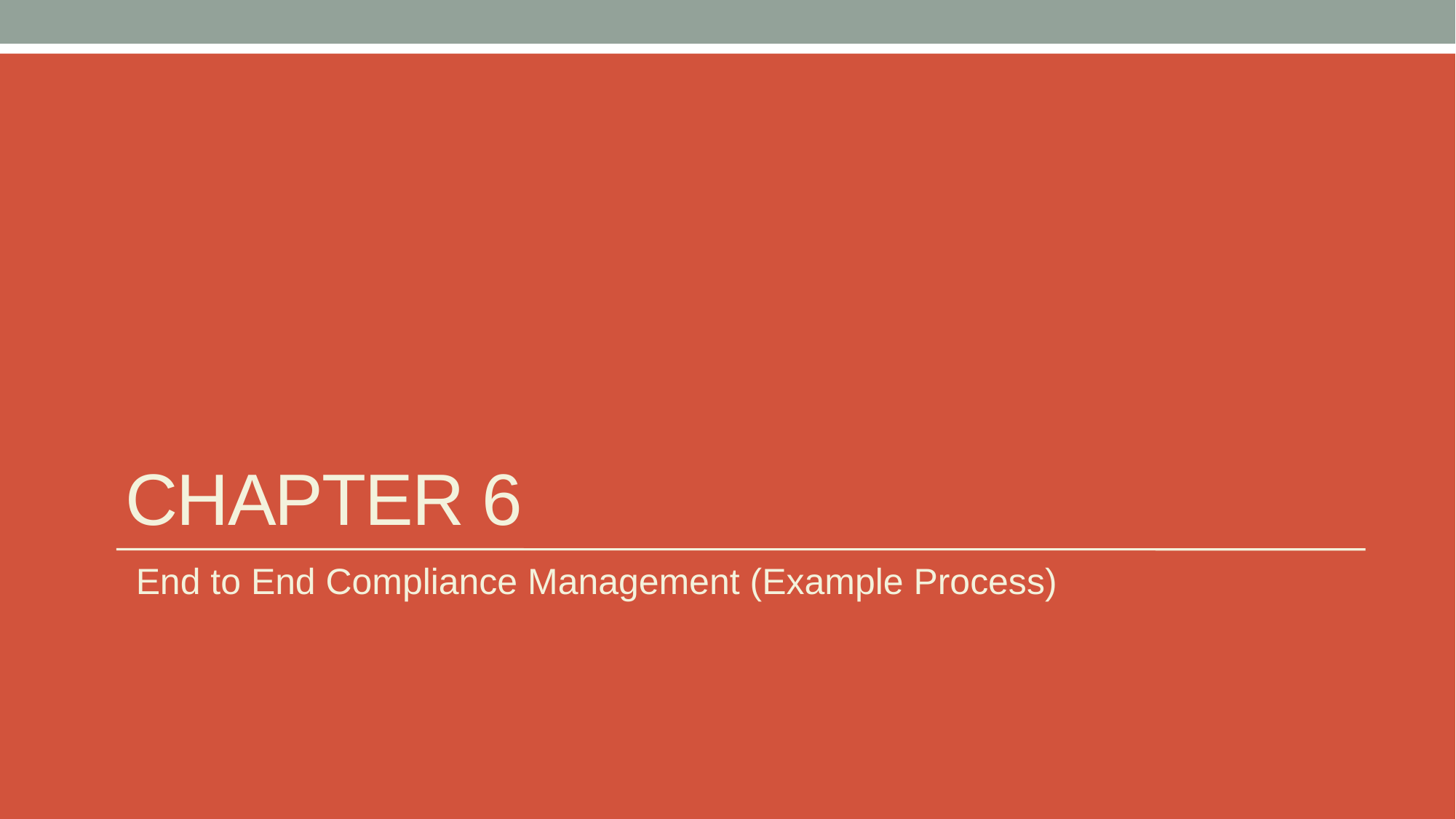

# Chapter 6
 End to End Compliance Management (Example Process)